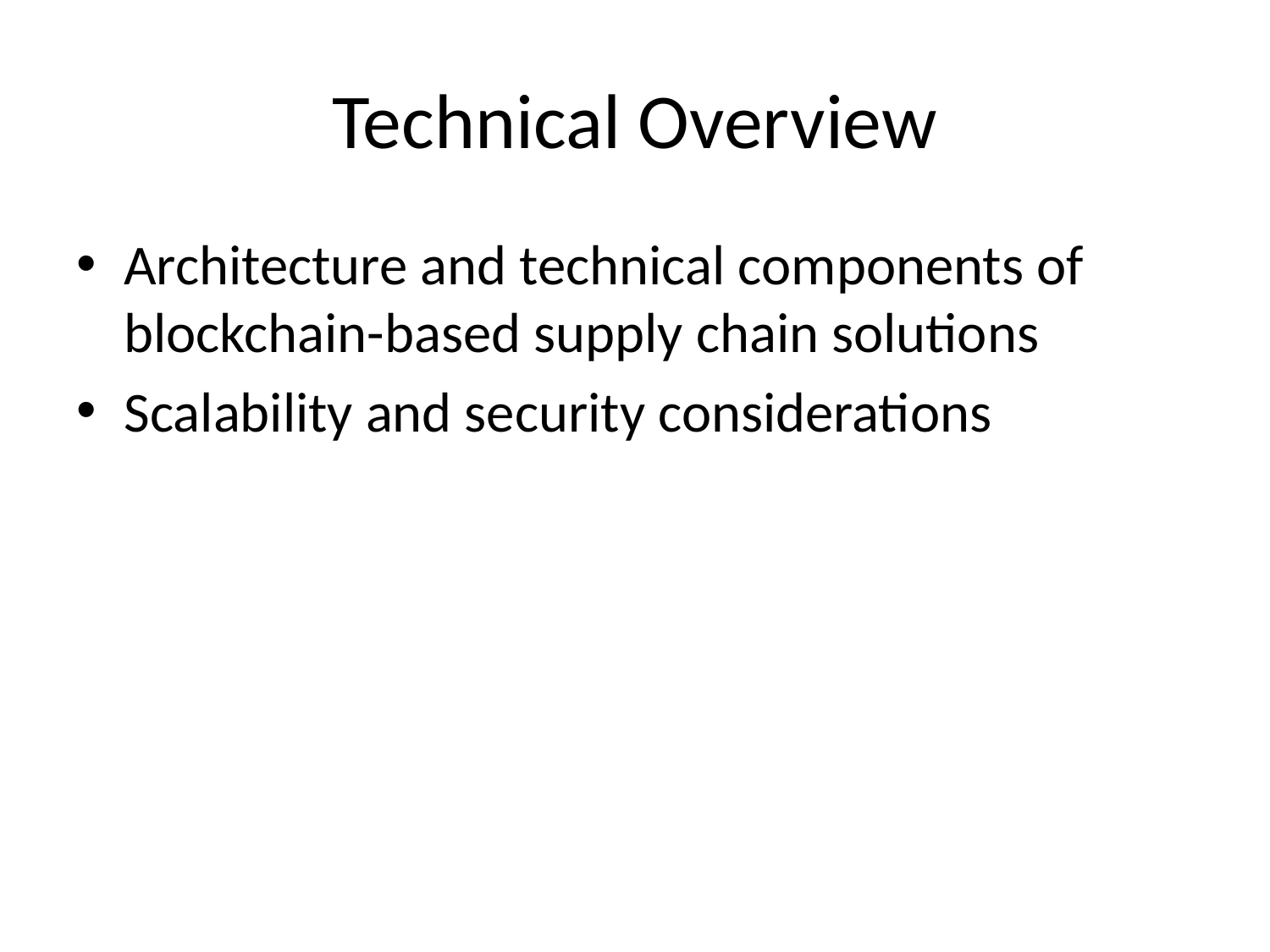

# Technical Overview
Architecture and technical components of blockchain-based supply chain solutions
Scalability and security considerations